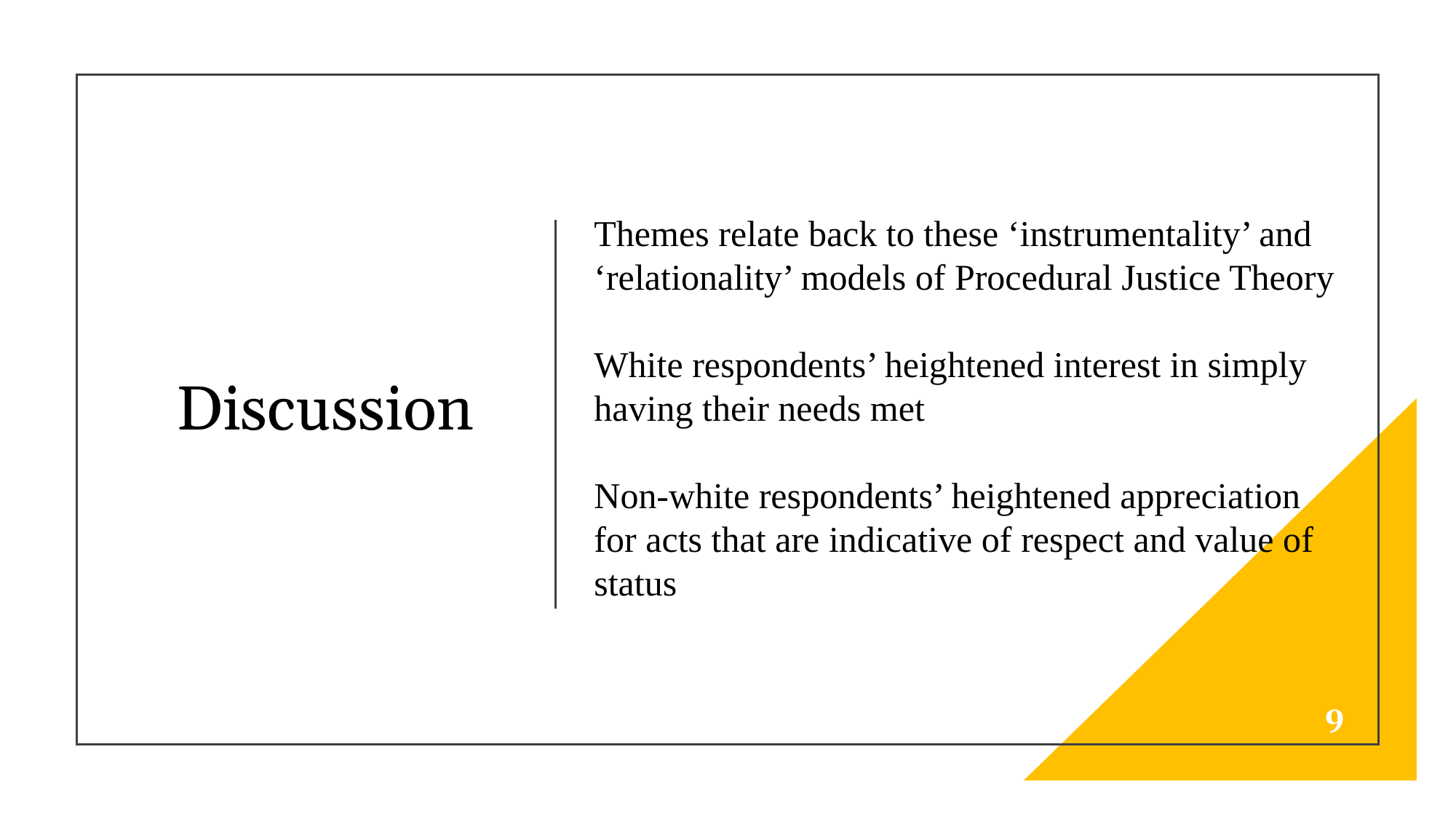

# Discussion
Themes relate back to these ‘instrumentality’ and ‘relationality’ models of Procedural Justice Theory

White respondents’ heightened interest in simply having their needs met

Non-white respondents’ heightened appreciation for acts that are indicative of respect and value of status

9